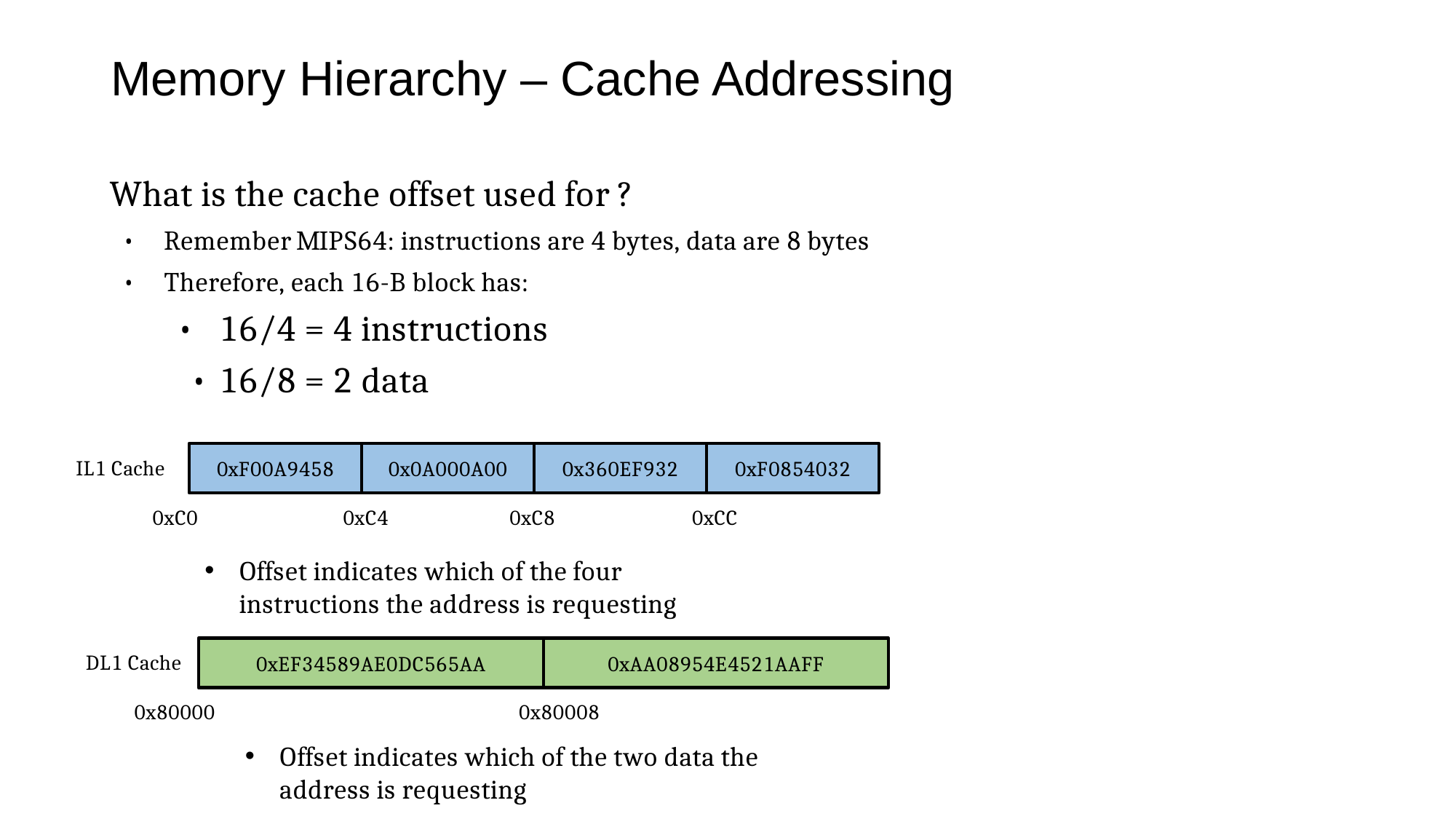

# Memory Hierarchy – Cache Addressing
What is the cache offset used for ?
Remember MIPS64: instructions are 4 bytes, data are 8 bytes
Therefore, each 16-B block has:
16/4 = 4 instructions
16/8 = 2 data
IL1 Cache
0xF00A9458
0x0A000A00
0x360EF932
0xF0854032
0xC0
0xC4
0xC8
0xCC
Offset indicates which of the four instructions the address is requesting
DL1 Cache
0xEF34589AE0DC565AA
0xAA08954E4521AAFF
0x80000
0x80008
Offset indicates which of the two data the address is requesting